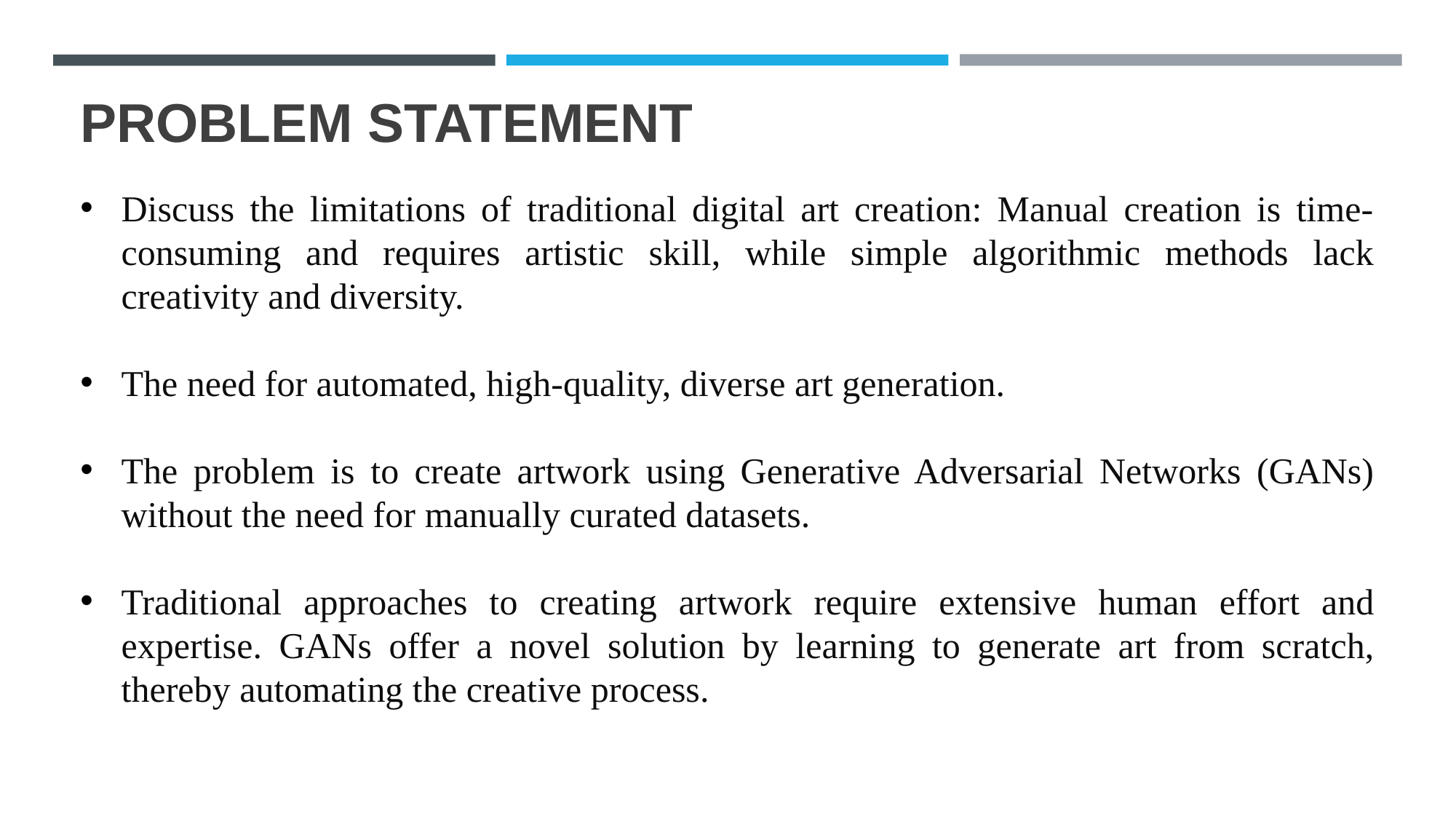

# PROBLEM STATEMENT
Discuss the limitations of traditional digital art creation: Manual creation is time-consuming and requires artistic skill, while simple algorithmic methods lack creativity and diversity.

The need for automated, high-quality, diverse art generation.

The problem is to create artwork using Generative Adversarial Networks (GANs) without the need for manually curated datasets.

Traditional approaches to creating artwork require extensive human effort and expertise. GANs offer a novel solution by learning to generate art from scratch, thereby automating the creative process.